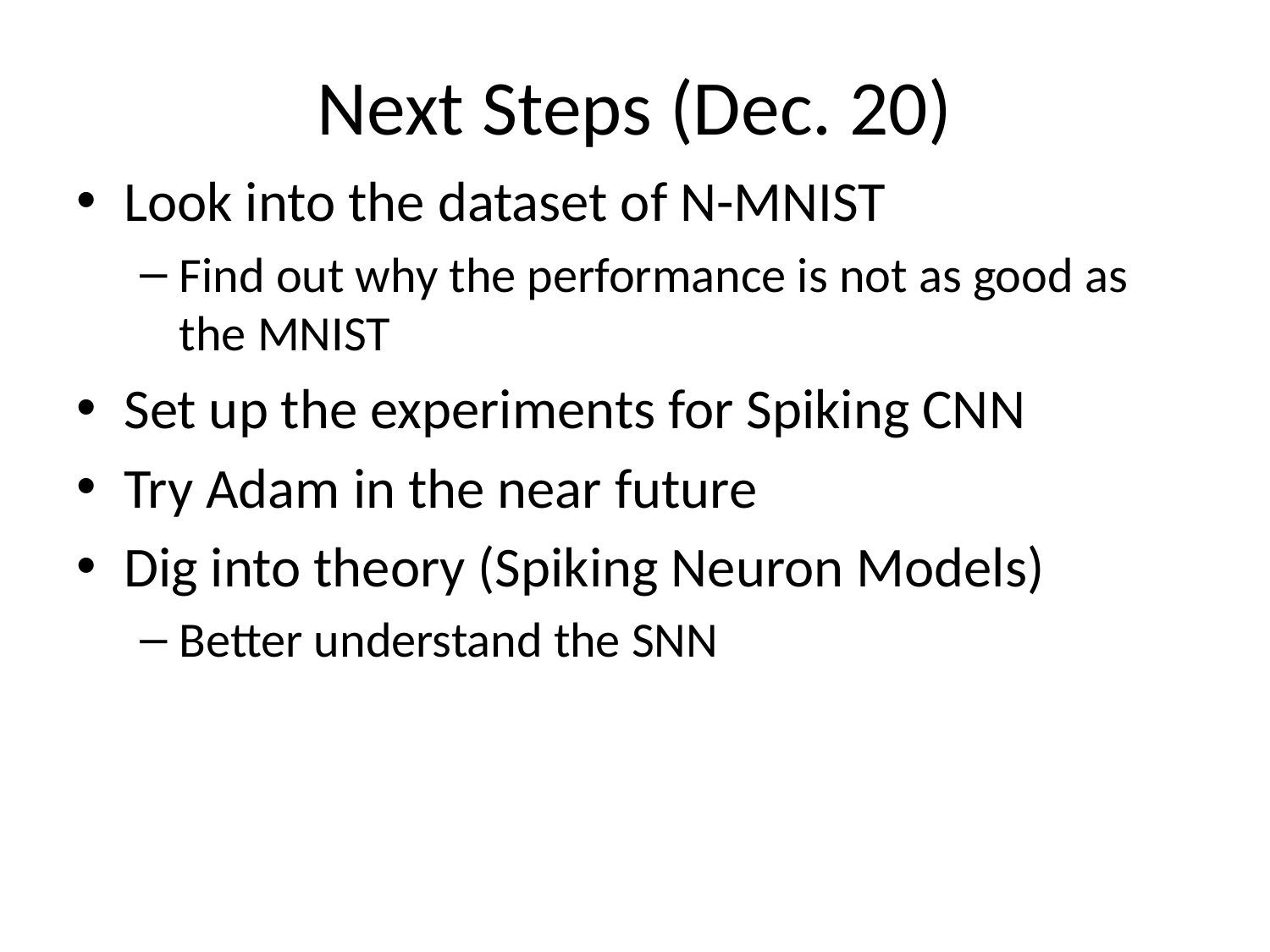

# Next Steps (Dec. 20)
Look into the dataset of N-MNIST
Find out why the performance is not as good as the MNIST
Set up the experiments for Spiking CNN
Try Adam in the near future
Dig into theory (Spiking Neuron Models)
Better understand the SNN